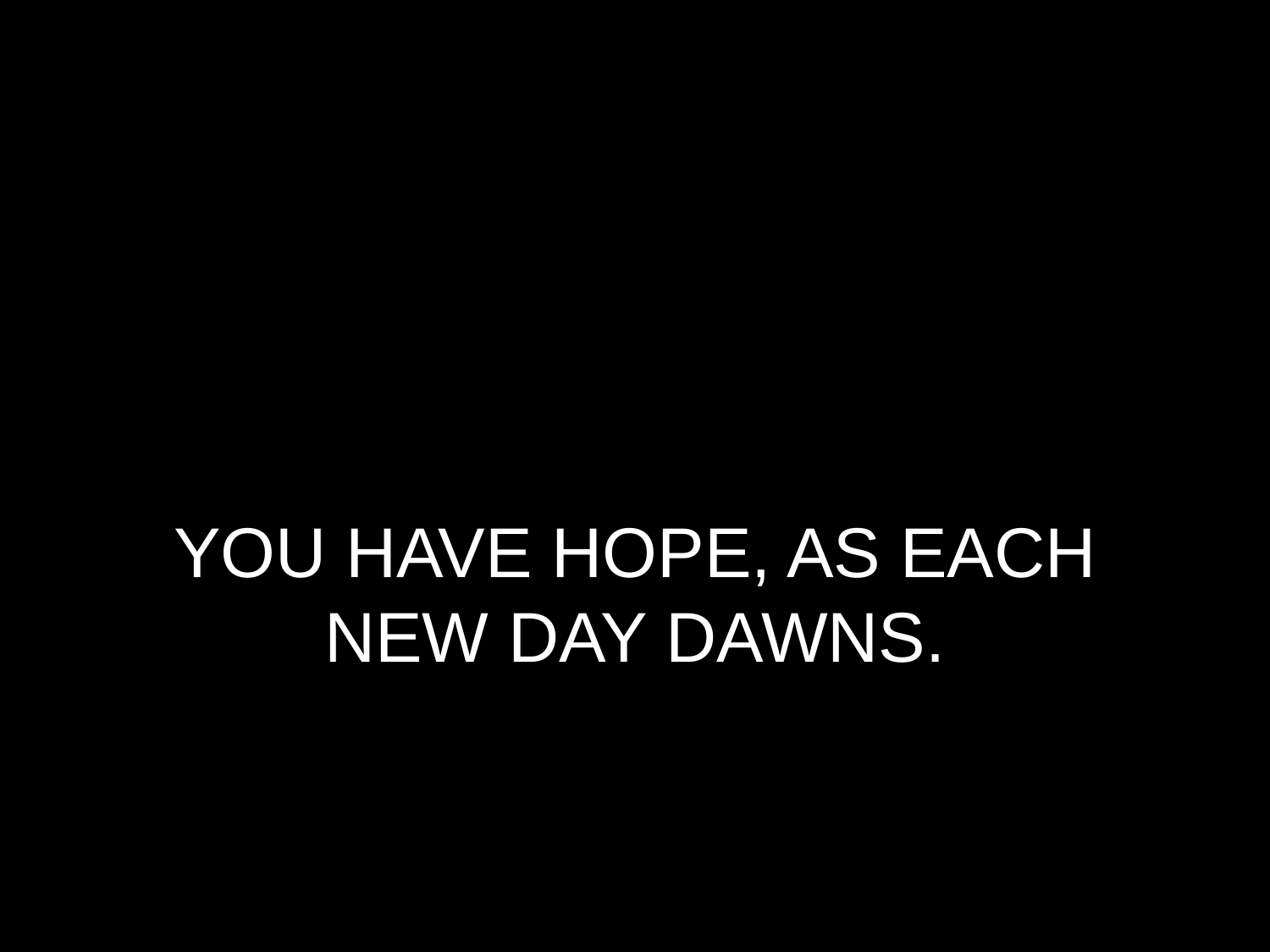

# YOU HAVE HOPE, AS EACH NEW DAY DAWNS.